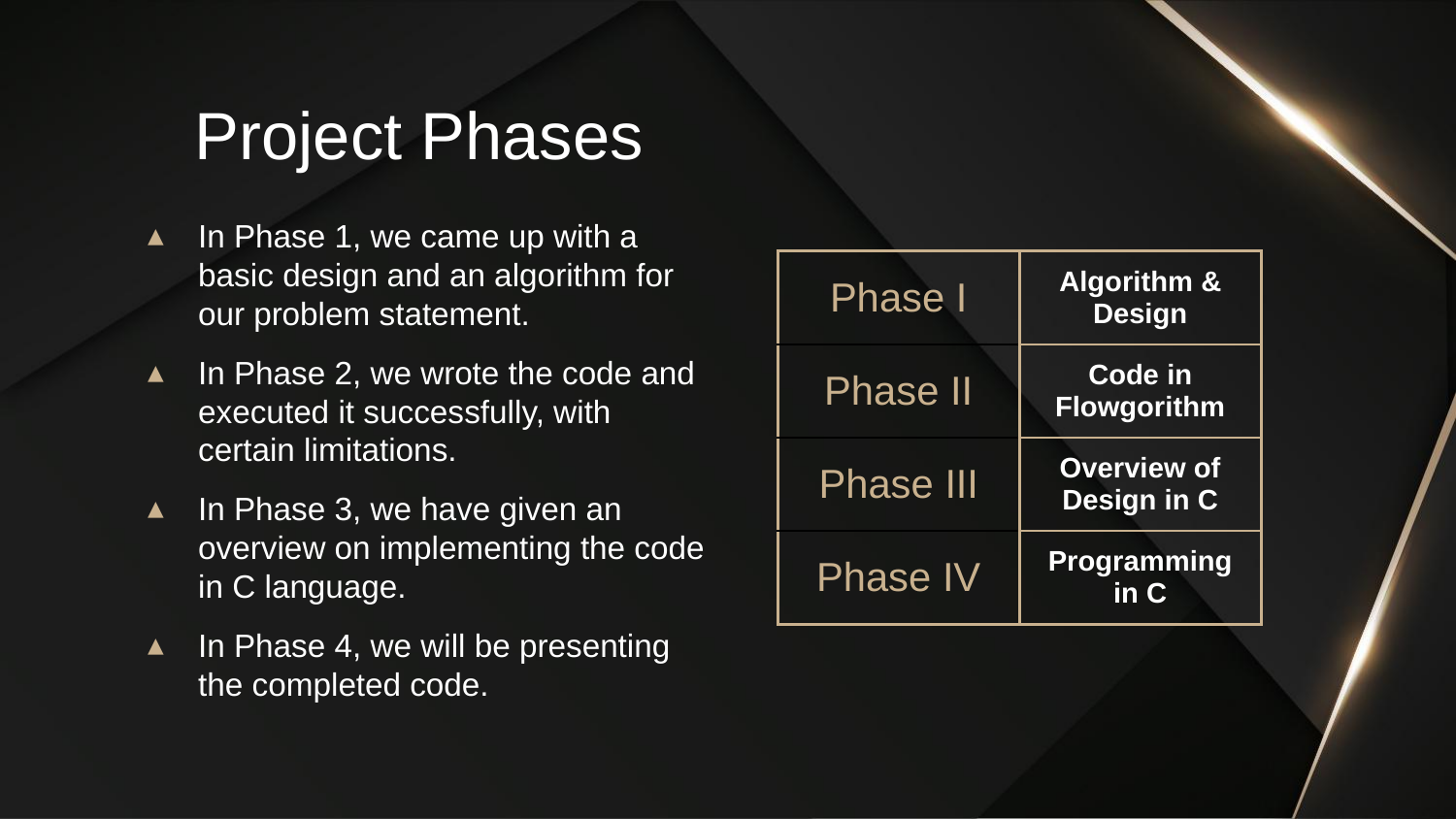

# Project Phases
In Phase 1, we came up with a basic design and an algorithm for our problem statement.
In Phase 2, we wrote the code and executed it successfully, with certain limitations.
In Phase 3, we have given an overview on implementing the code in C language.
In Phase 4, we will be presenting the completed code.
| Phase I | Algorithm & Design |
| --- | --- |
| Phase II | Code in Flowgorithm |
| Phase III | Overview of Design in C |
| Phase IV | Programming in C |